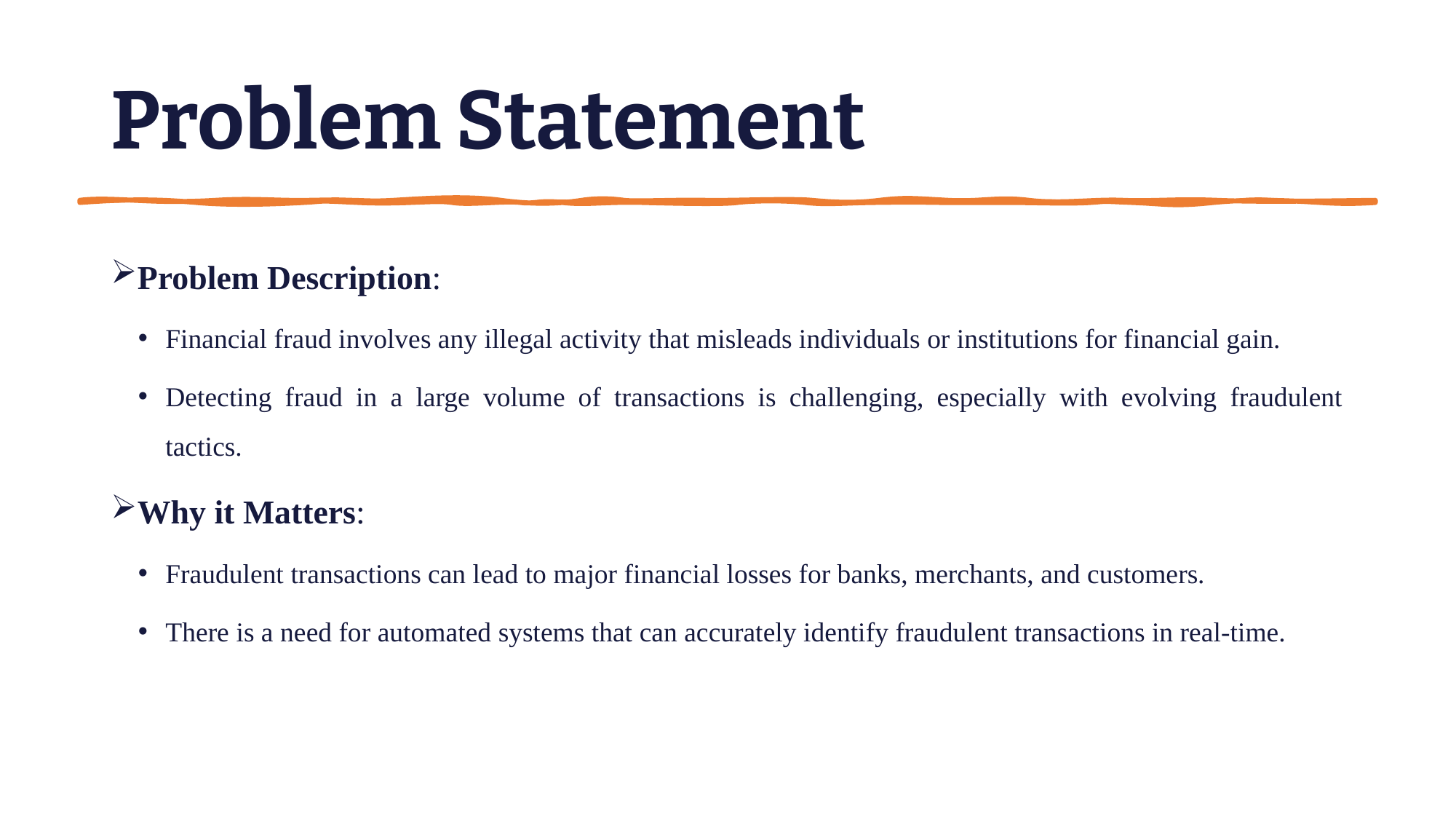

# Problem Statement

Problem Description:
Financial fraud involves any illegal activity that misleads individuals or institutions for financial gain.
Detecting fraud in a large volume of transactions is challenging, especially with evolving fraudulent tactics.
Why it Matters:
Fraudulent transactions can lead to major financial losses for banks, merchants, and customers.
There is a need for automated systems that can accurately identify fraudulent transactions in real-time.